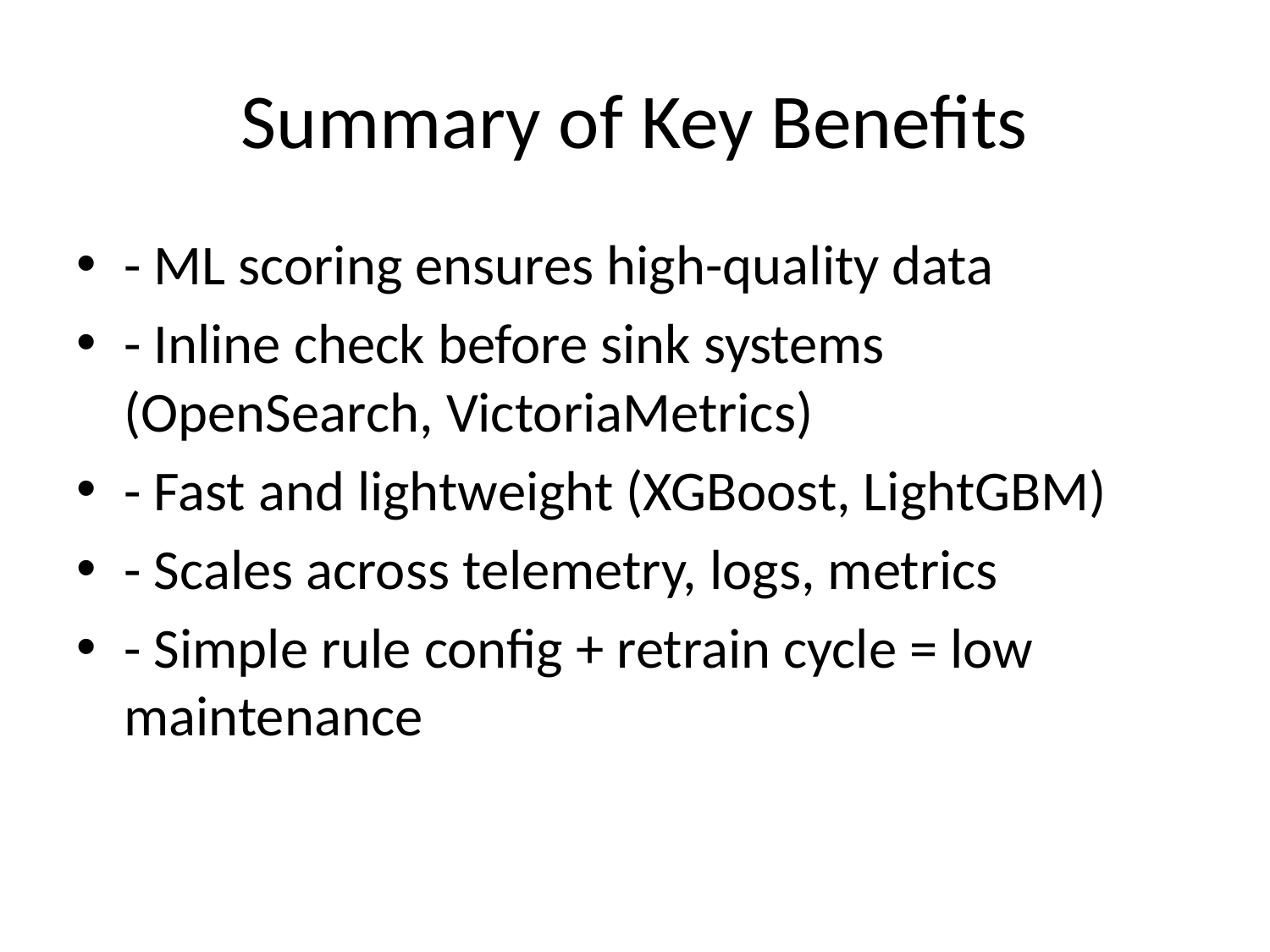

# Summary of Key Benefits
- ML scoring ensures high-quality data
- Inline check before sink systems (OpenSearch, VictoriaMetrics)
- Fast and lightweight (XGBoost, LightGBM)
- Scales across telemetry, logs, metrics
- Simple rule config + retrain cycle = low maintenance